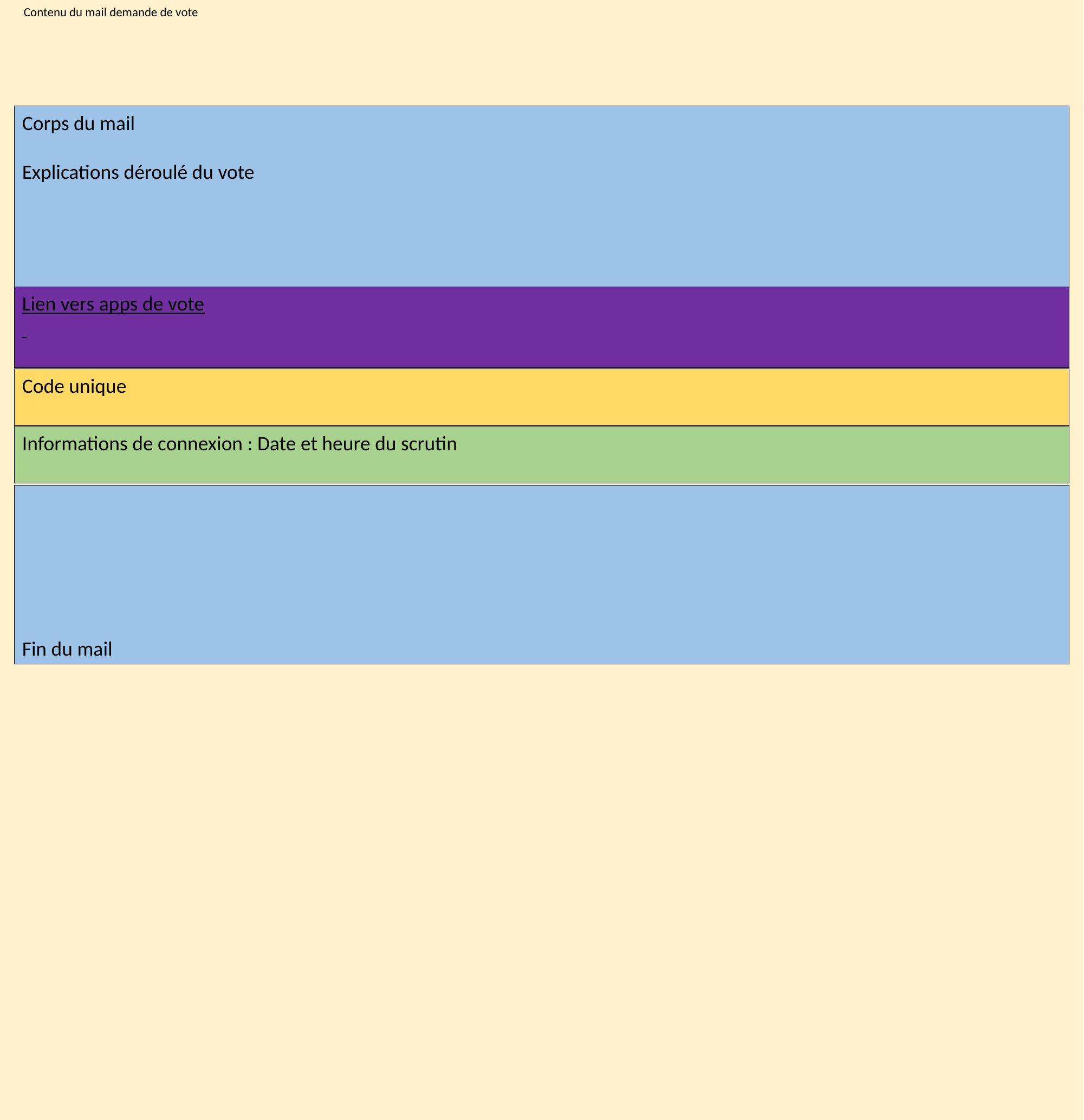

Contenu du mail demande de vote
Corps du mail

Explications déroulé du vote

Lien vers apps de vote

Code unique

Informations de connexion : Date et heure du scrutin

Fin du mail